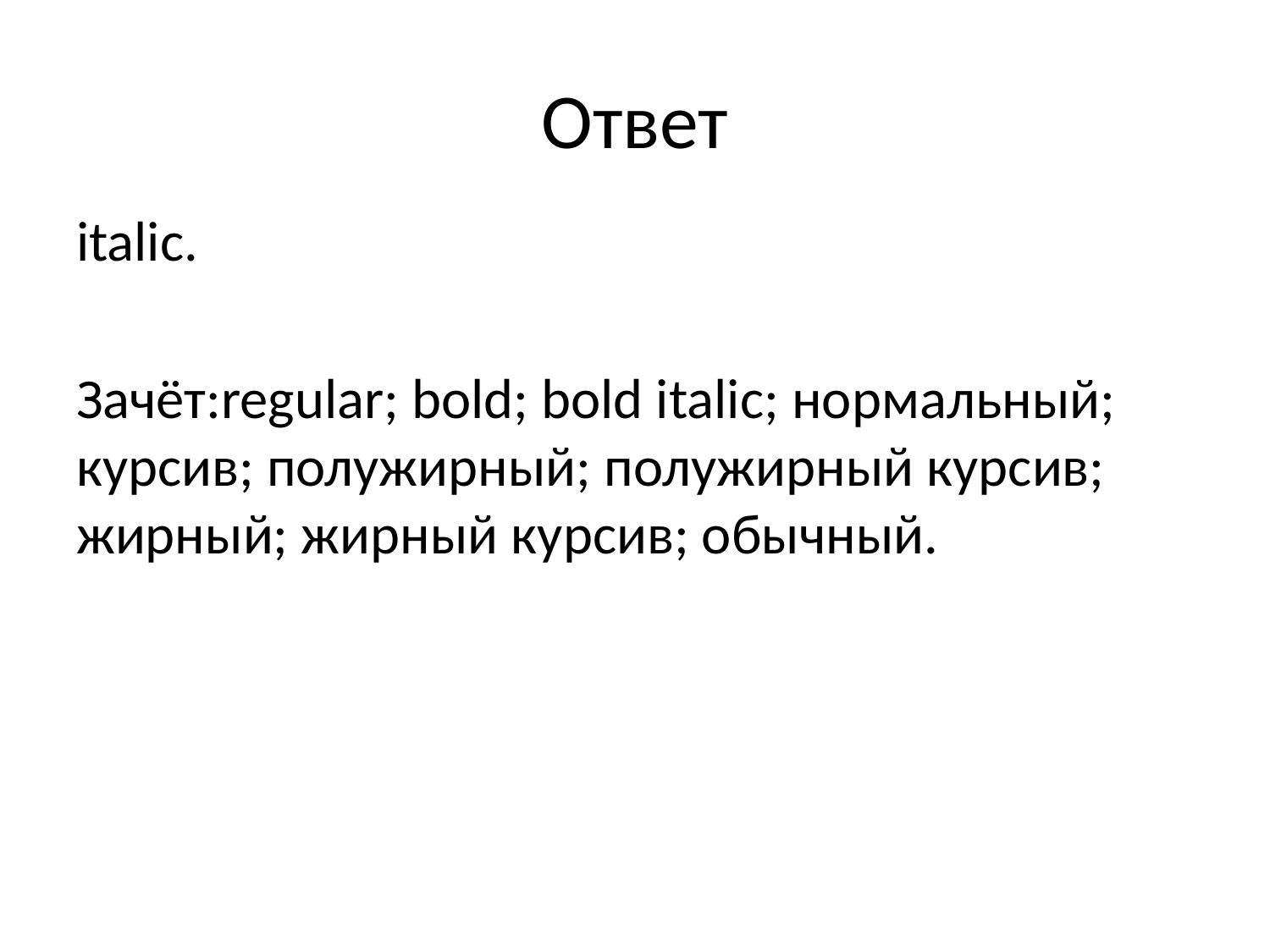

# Ответ
italic.

Зачёт:regular; bold; bold italic; нормальный; курсив; полужирный; полужирный курсив; жирный; жирный курсив; обычный.